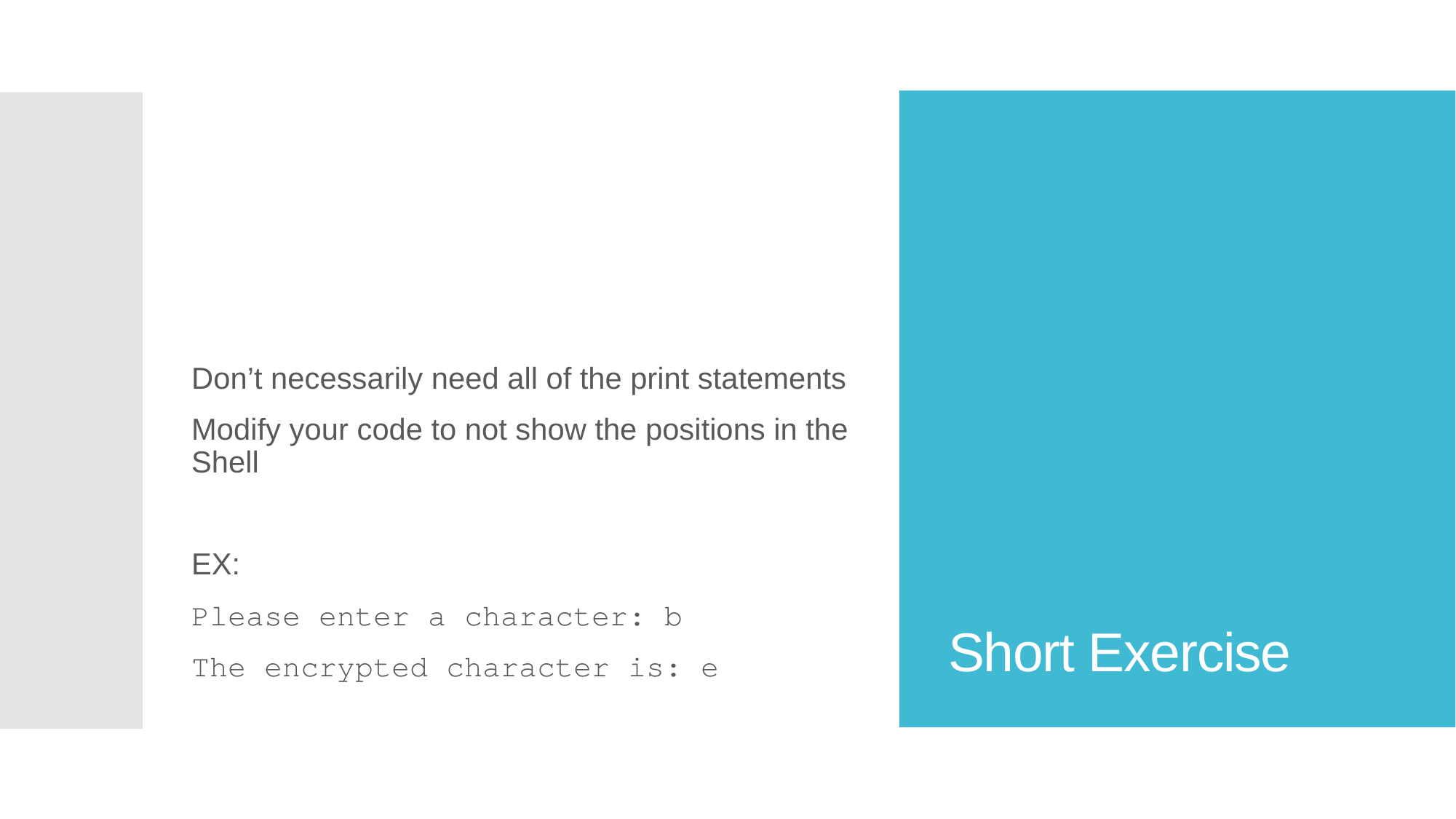

Don’t necessarily need all of the print statements
Modify your code to not show the positions in the Shell

EX:
Please enter a character: b
The encrypted character is: e
# Short Exercise